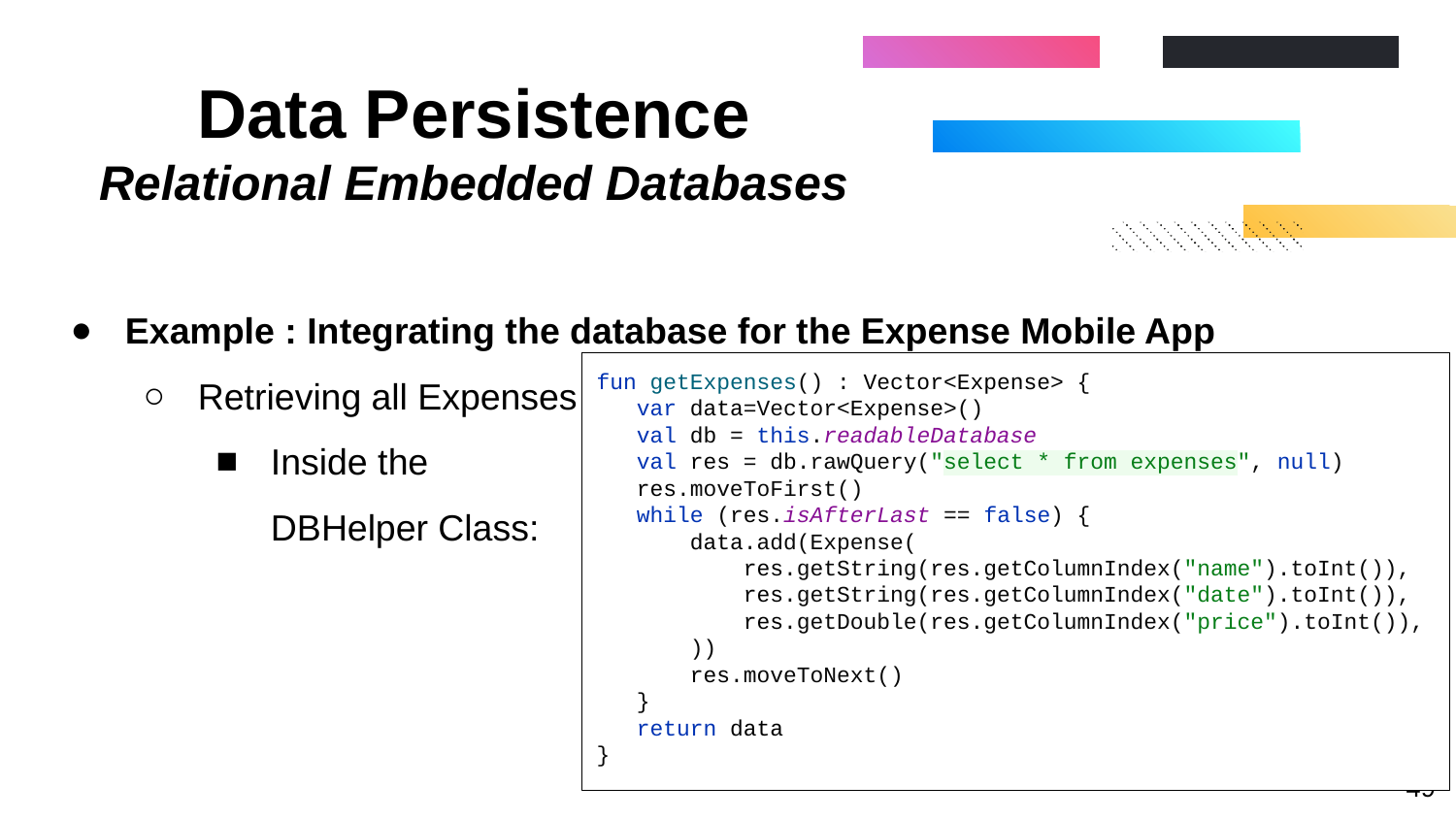

# Data Persistence Relational Embedded Databases
Example : Integrating the database for the Expense Mobile App
Retrieving all Expenses
Inside the
DBHelper Class:
fun getExpenses() : Vector<Expense> {
   var data=Vector<Expense>()
   val db = this.readableDatabase
   val res = db.rawQuery("select * from expenses", null)
   res.moveToFirst()
   while (res.isAfterLast == false) {
       data.add(Expense(
           res.getString(res.getColumnIndex("name").toInt()),
           res.getString(res.getColumnIndex("date").toInt()),
           res.getDouble(res.getColumnIndex("price").toInt()),
       ))
       res.moveToNext()
   }
   return data
}

49